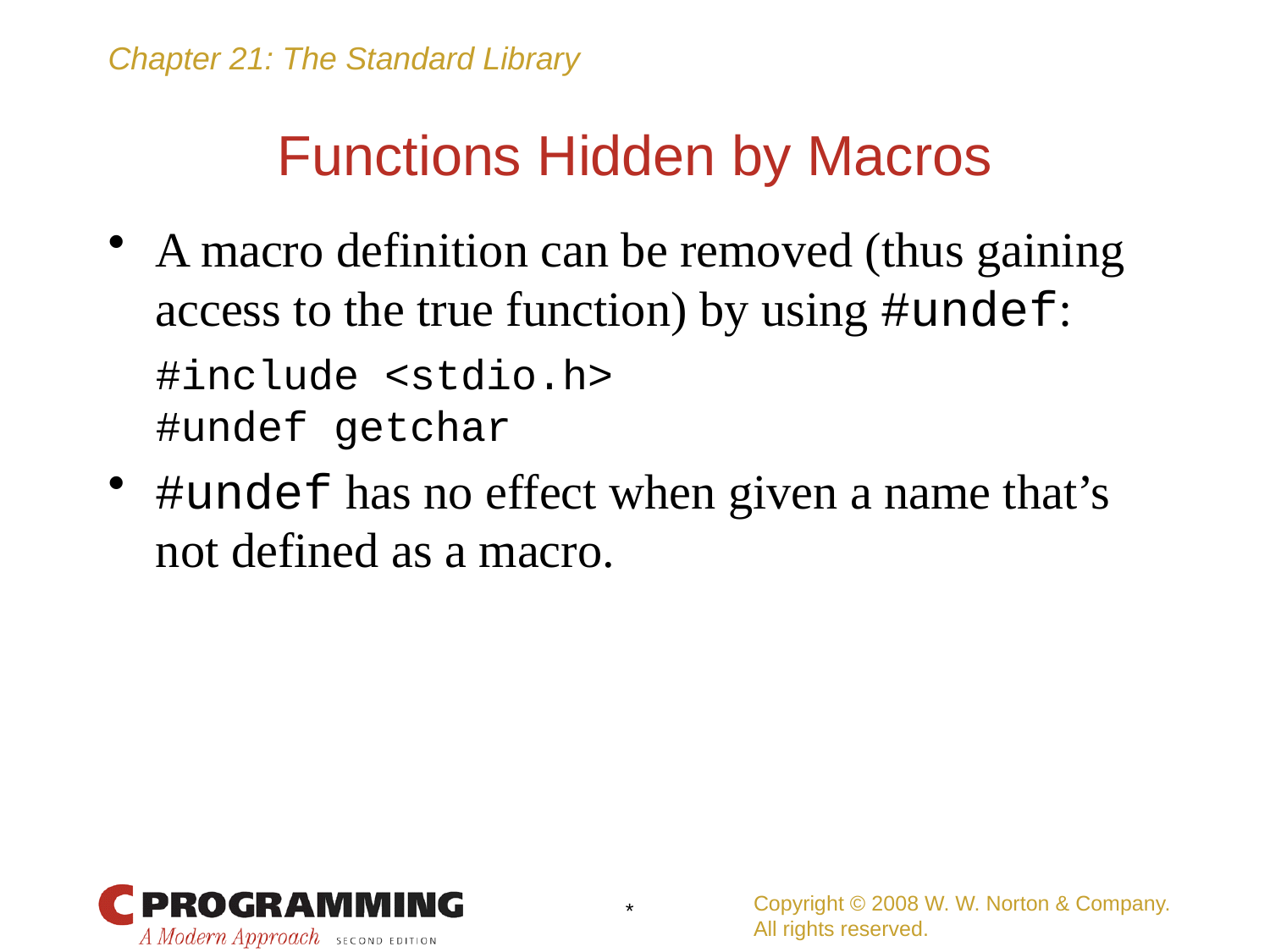

# Functions Hidden by Macros
A macro definition can be removed (thus gaining access to the true function) by using #undef:
	#include <stdio.h>
	#undef getchar
#undef has no effect when given a name that’s not defined as a macro.
Copyright © 2008 W. W. Norton & Company.
All rights reserved.
*